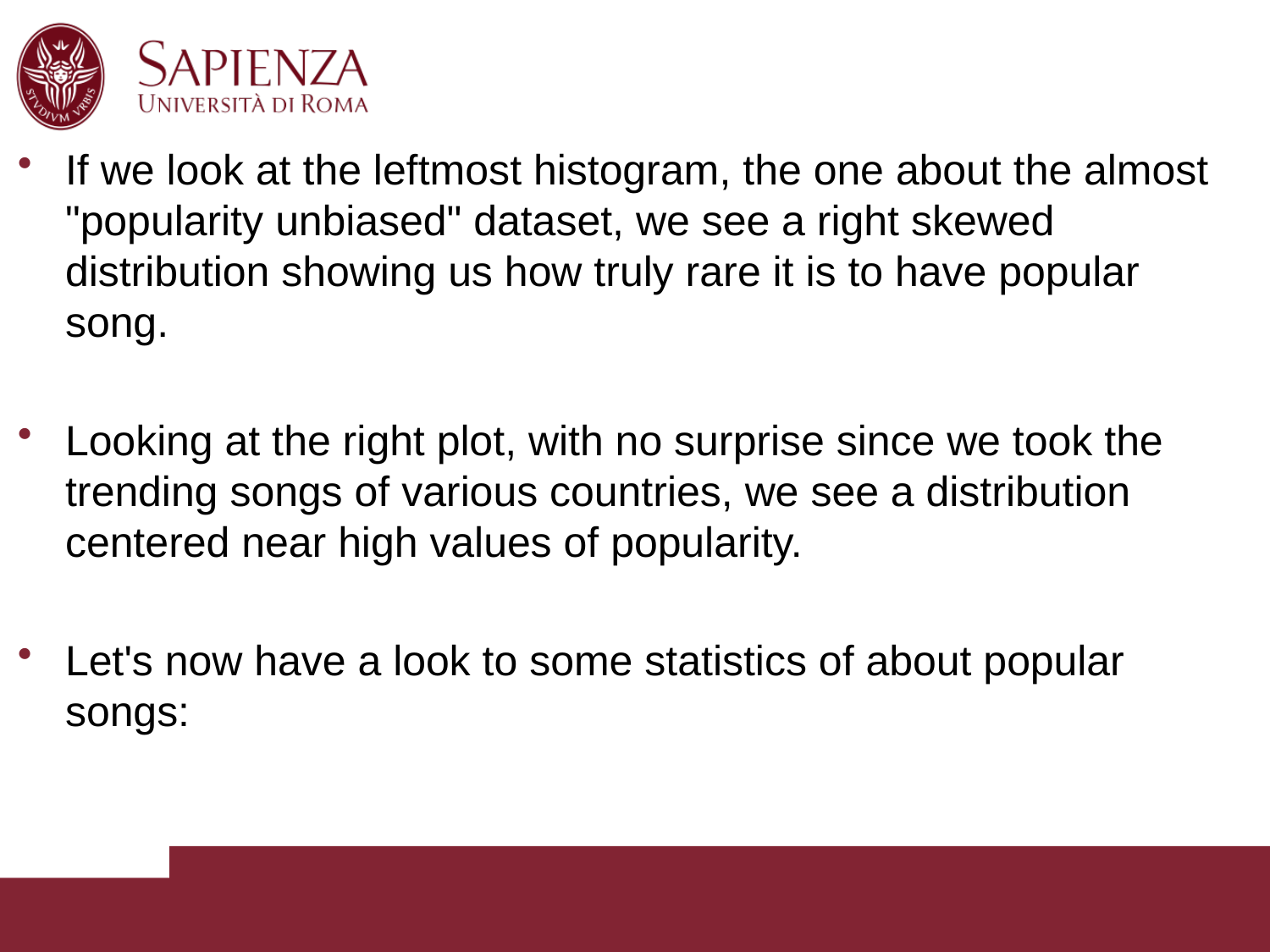

If we look at the leftmost histogram, the one about the almost "popularity unbiased" dataset, we see a right skewed distribution showing us how truly rare it is to have popular song.

Looking at the right plot, with no surprise since we took the trending songs of various countries, we see a distribution centered near high values of popularity.

Let's now have a look to some statistics of about popular songs: